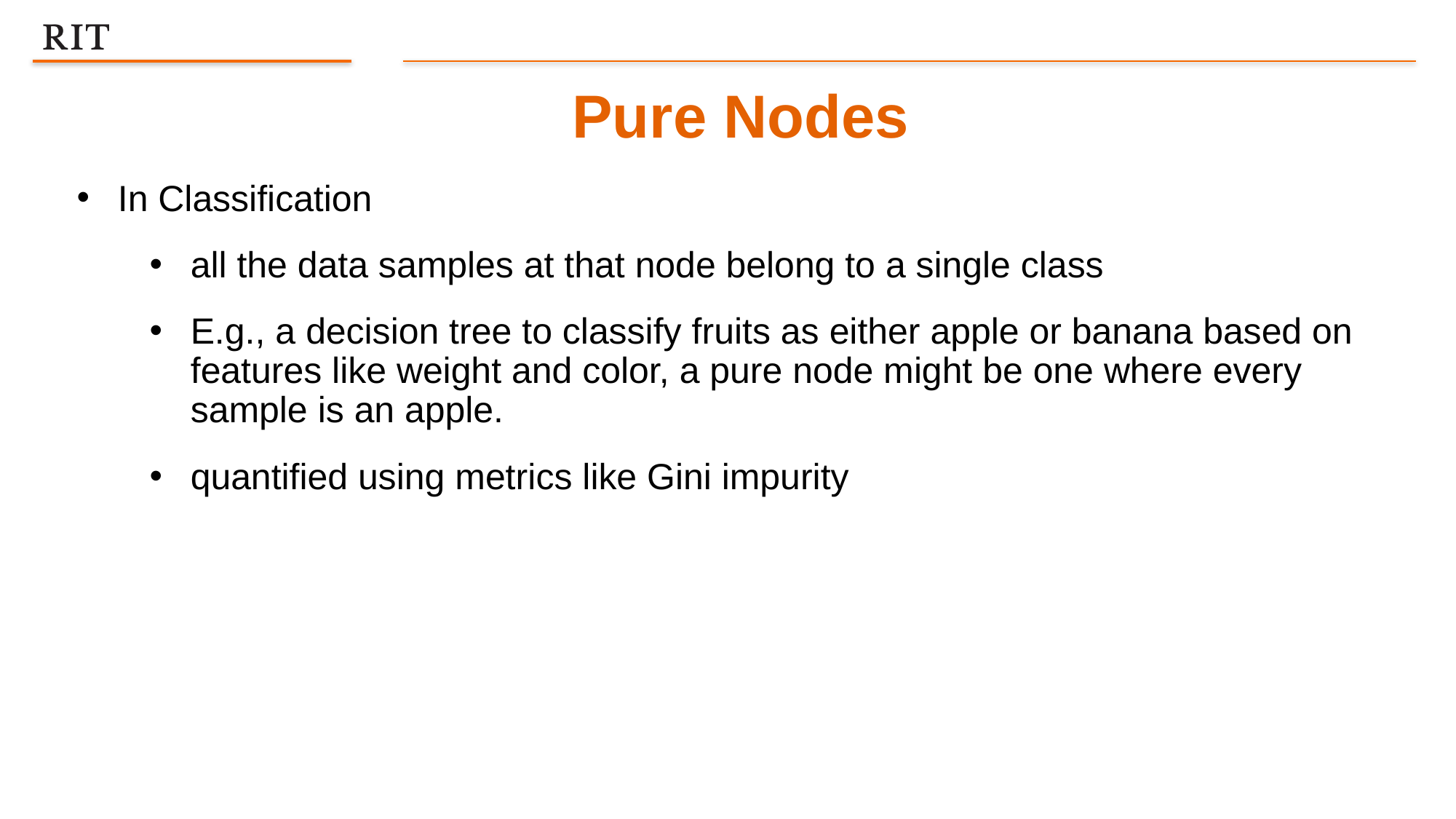

Pure Nodes
In Classification
all the data samples at that node belong to a single class
E.g., a decision tree to classify fruits as either apple or banana based on features like weight and color, a pure node might be one where every sample is an apple.
quantified using metrics like Gini impurity